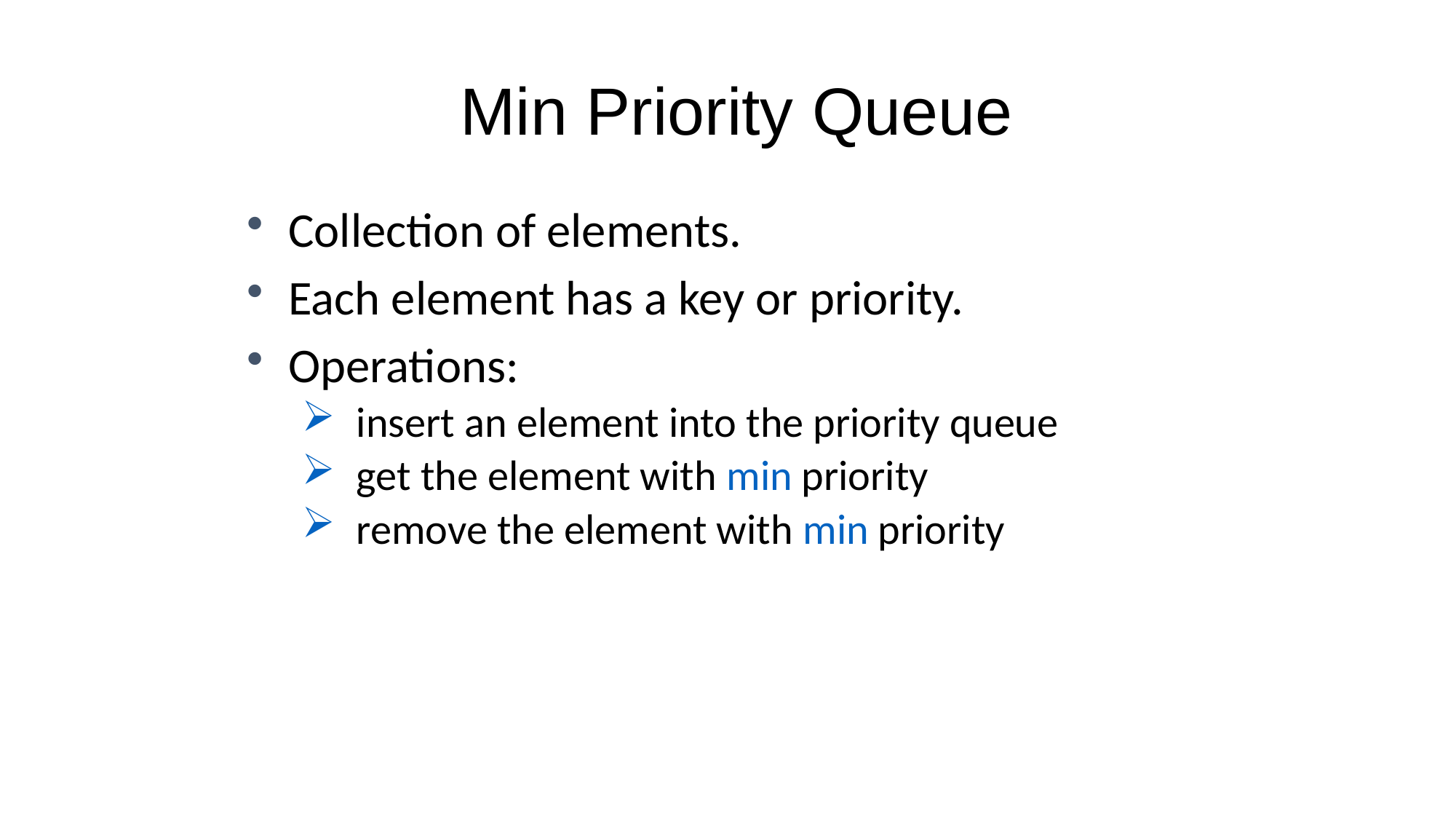

# Min Priority Queue
Collection of elements.
Each element has a key or priority.
Operations:
insert an element into the priority queue
get the element with min priority
remove the element with min priority